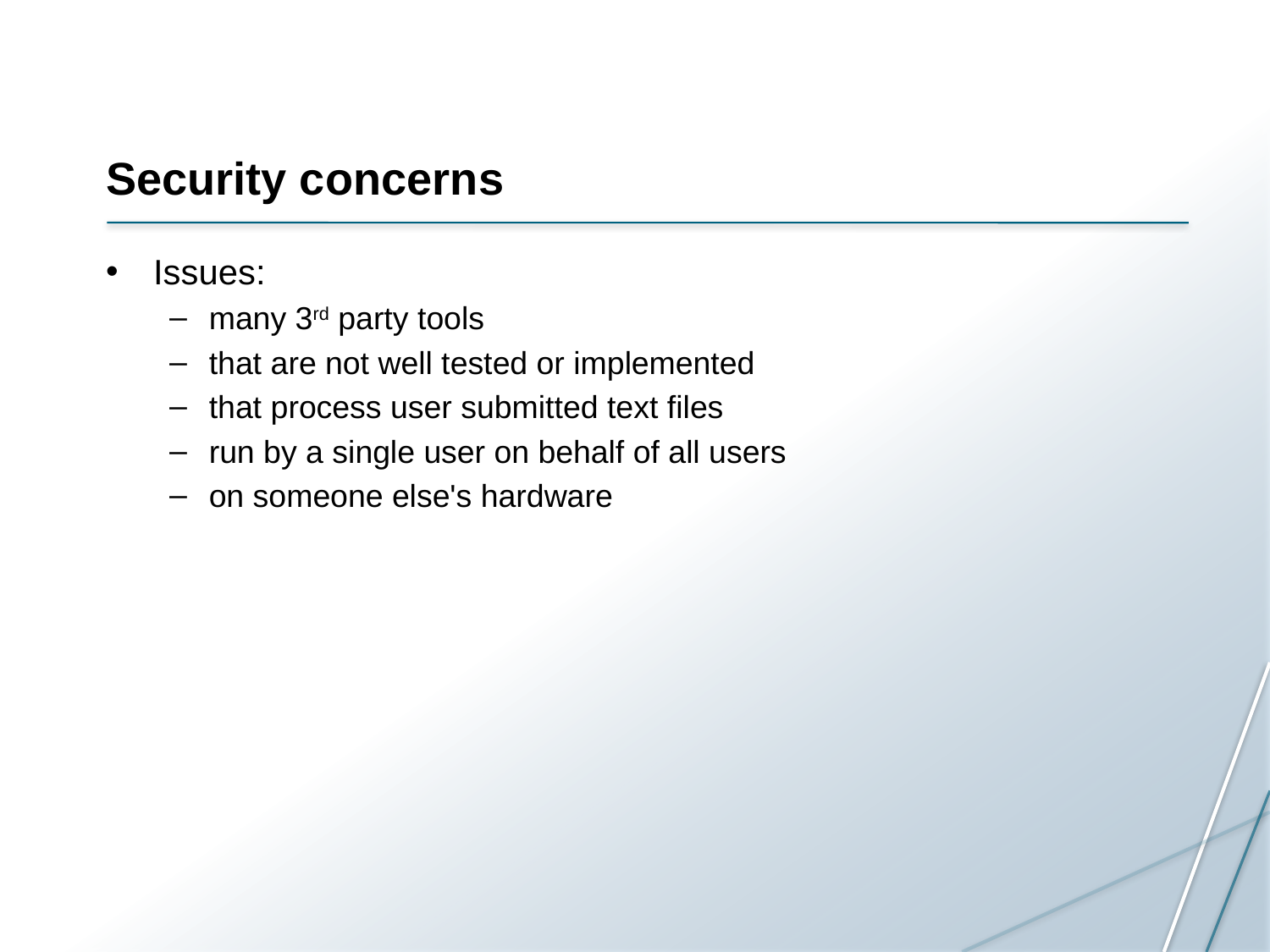

# Security concerns
Issues:
many 3rd party tools
that are not well tested or implemented
that process user submitted text files
run by a single user on behalf of all users
on someone else's hardware